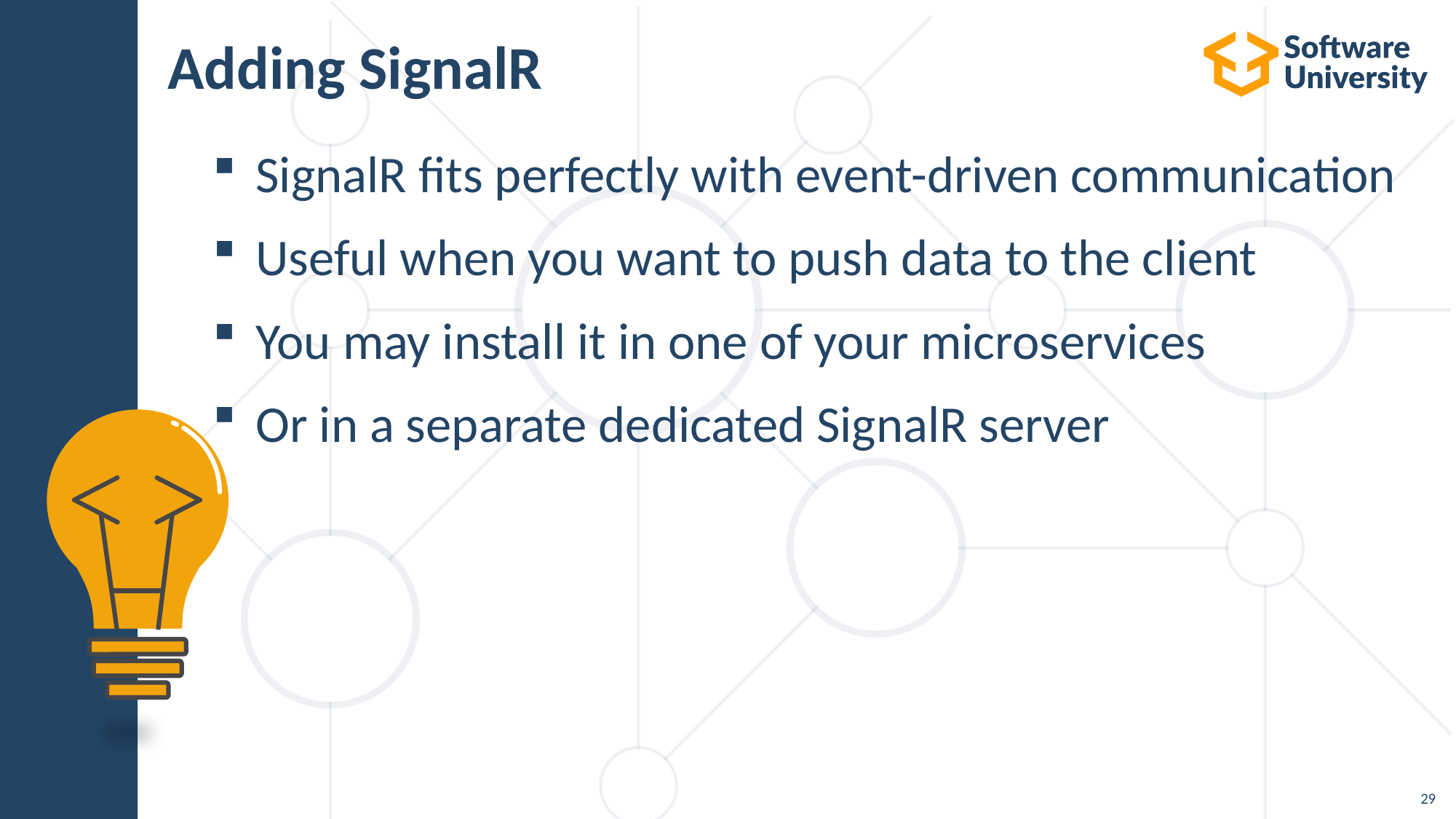

# Adding SignalR
SignalR fits perfectly with event-driven communication
Useful when you want to push data to the client
You may install it in one of your microservices
Or in a separate dedicated SignalR server
29